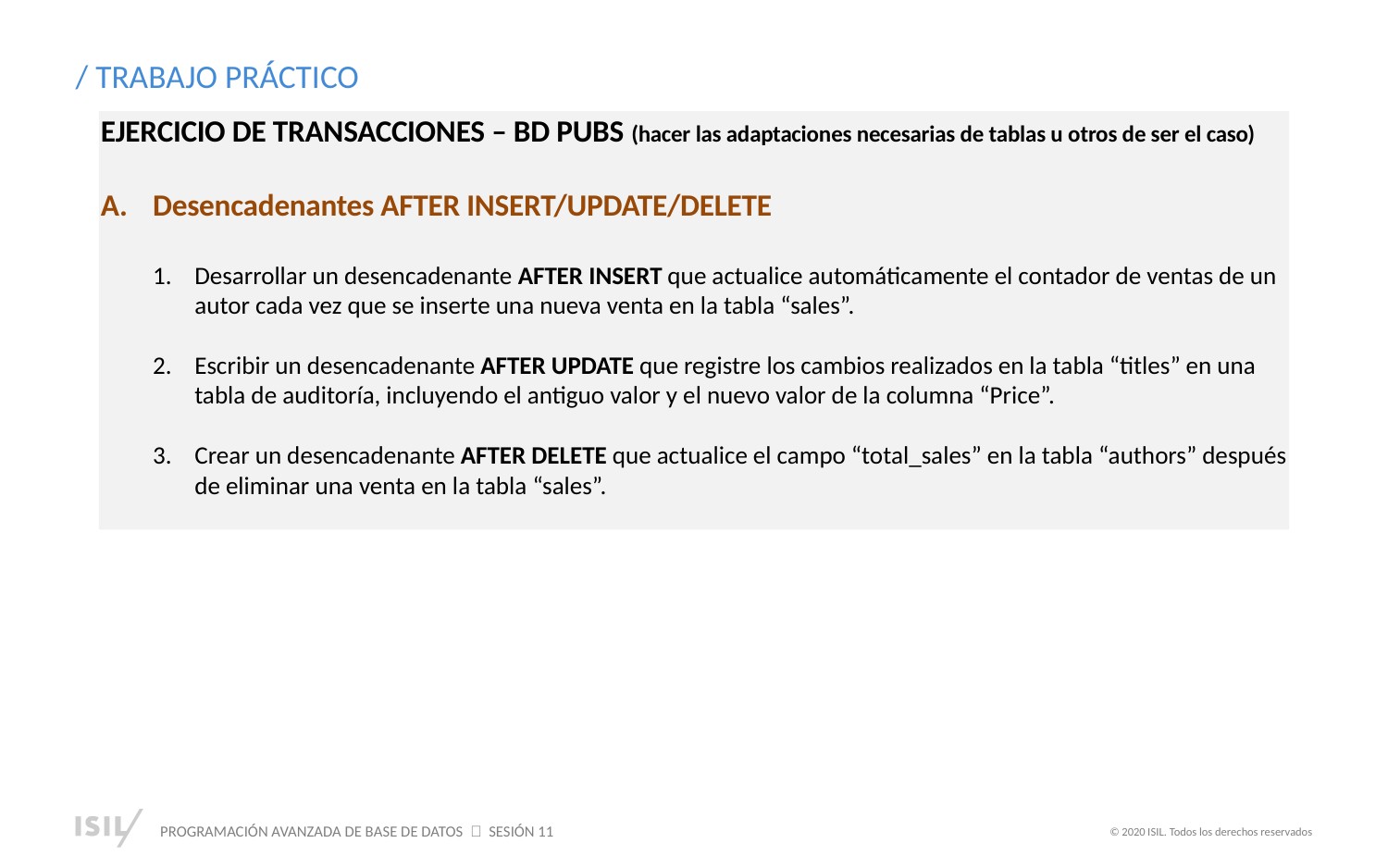

/ TRABAJO PRÁCTICO
EJERCICIO DE TRANSACCIONES – BD PUBS (hacer las adaptaciones necesarias de tablas u otros de ser el caso)

Desencadenantes AFTER INSERT/UPDATE/DELETE

Desarrollar un desencadenante AFTER INSERT que actualice automáticamente el contador de ventas de un autor cada vez que se inserte una nueva venta en la tabla “sales”.

Escribir un desencadenante AFTER UPDATE que registre los cambios realizados en la tabla “titles” en una tabla de auditoría, incluyendo el antiguo valor y el nuevo valor de la columna “Price”.

Crear un desencadenante AFTER DELETE que actualice el campo “total_sales” en la tabla “authors” después de eliminar una venta en la tabla “sales”.